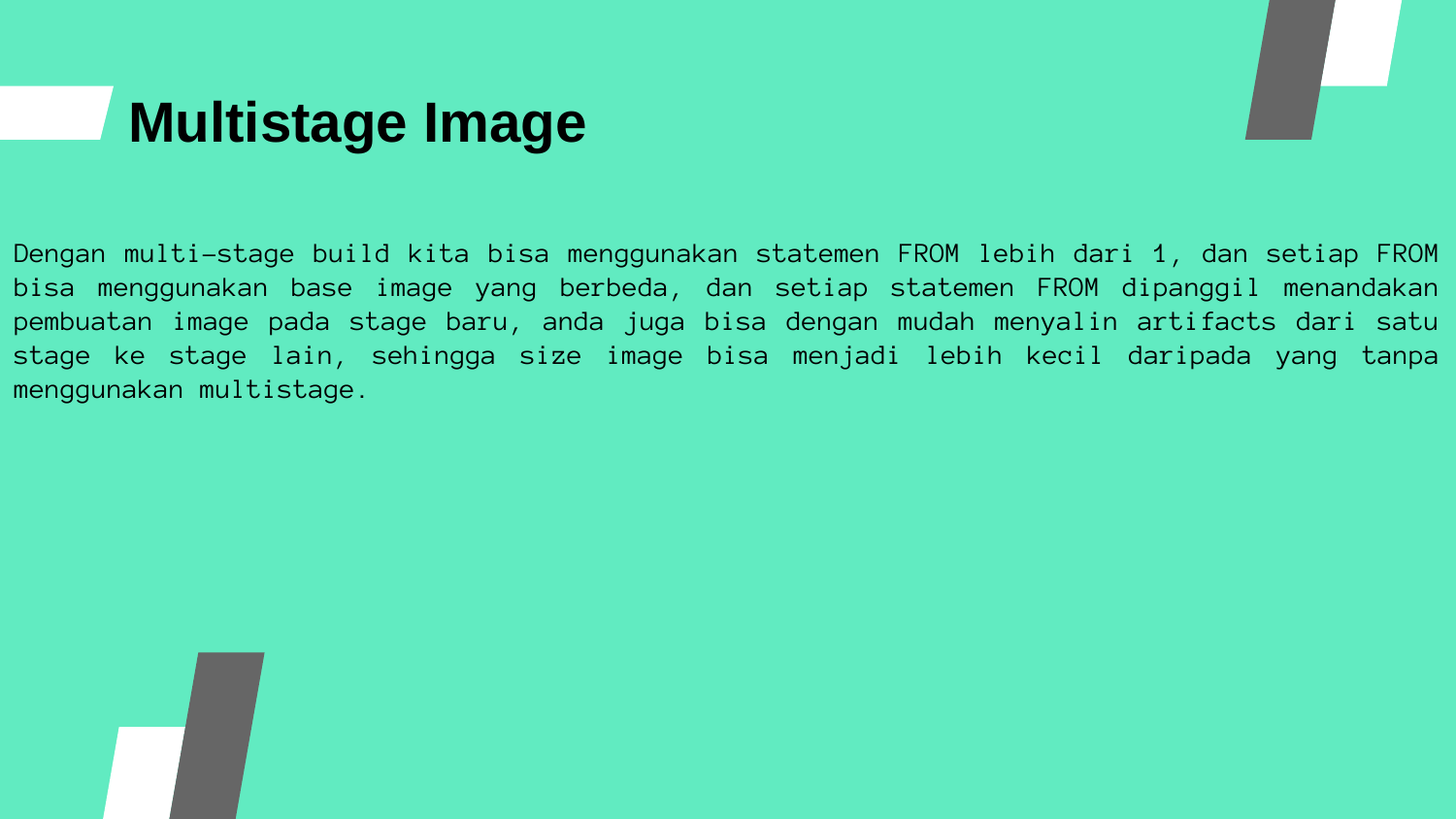

# Multistage Image
Dengan multi-stage build kita bisa menggunakan statemen FROM lebih dari 1, dan setiap FROM bisa menggunakan base image yang berbeda, dan setiap statemen FROM dipanggil menandakan pembuatan image pada stage baru, anda juga bisa dengan mudah menyalin artifacts dari satu stage ke stage lain, sehingga size image bisa menjadi lebih kecil daripada yang tanpa menggunakan multistage.